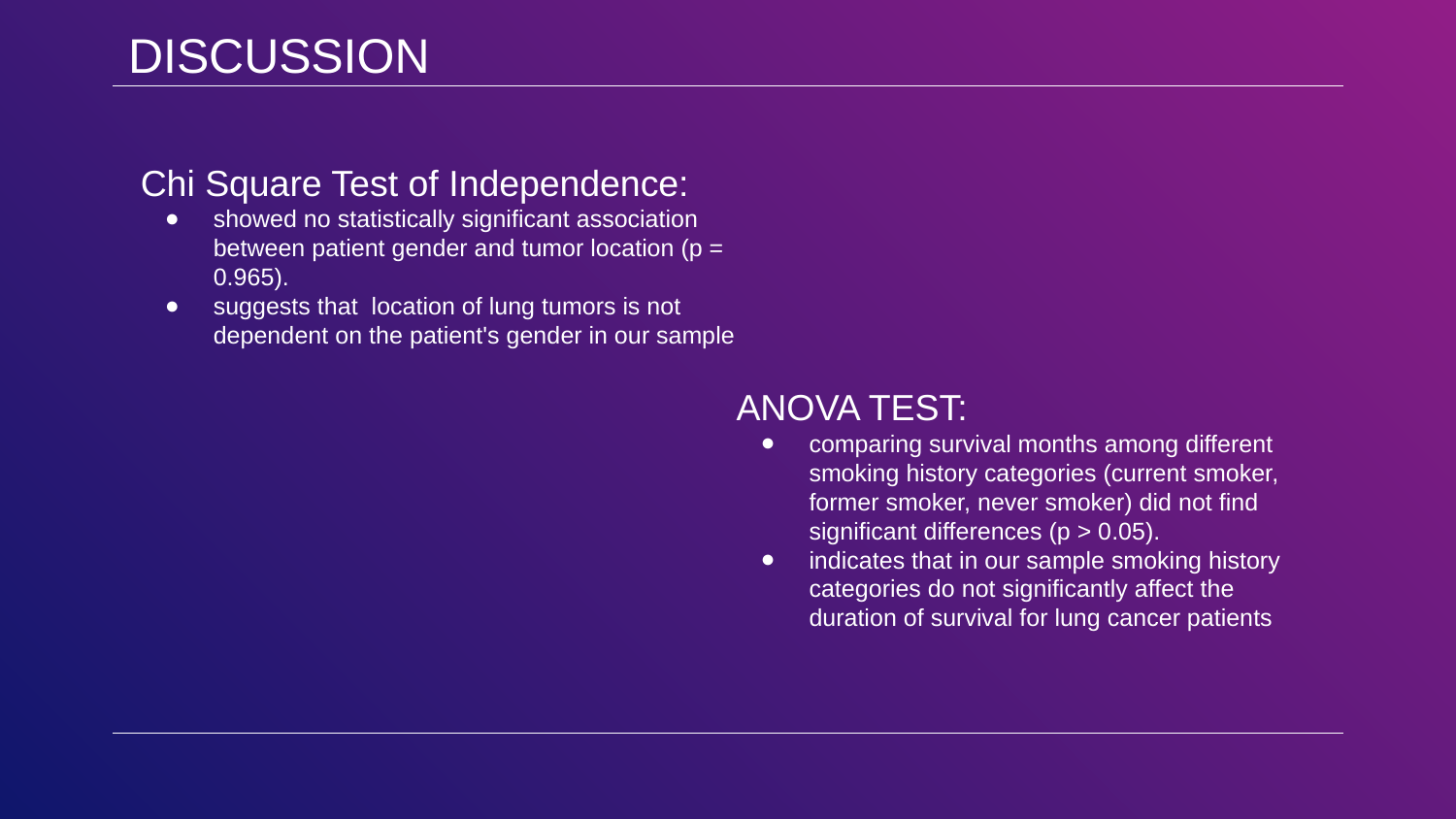

# DISCUSSION
Chi Square Test of Independence:
showed no statistically significant association between patient gender and tumor location (p = 0.965).
suggests that  location of lung tumors is not dependent on the patient's gender in our sample

ANOVA TEST:
comparing survival months among different smoking history categories (current smoker, former smoker, never smoker) did not find significant differences (p > 0.05).
indicates that in our sample smoking history categories do not significantly affect the duration of survival for lung cancer patients